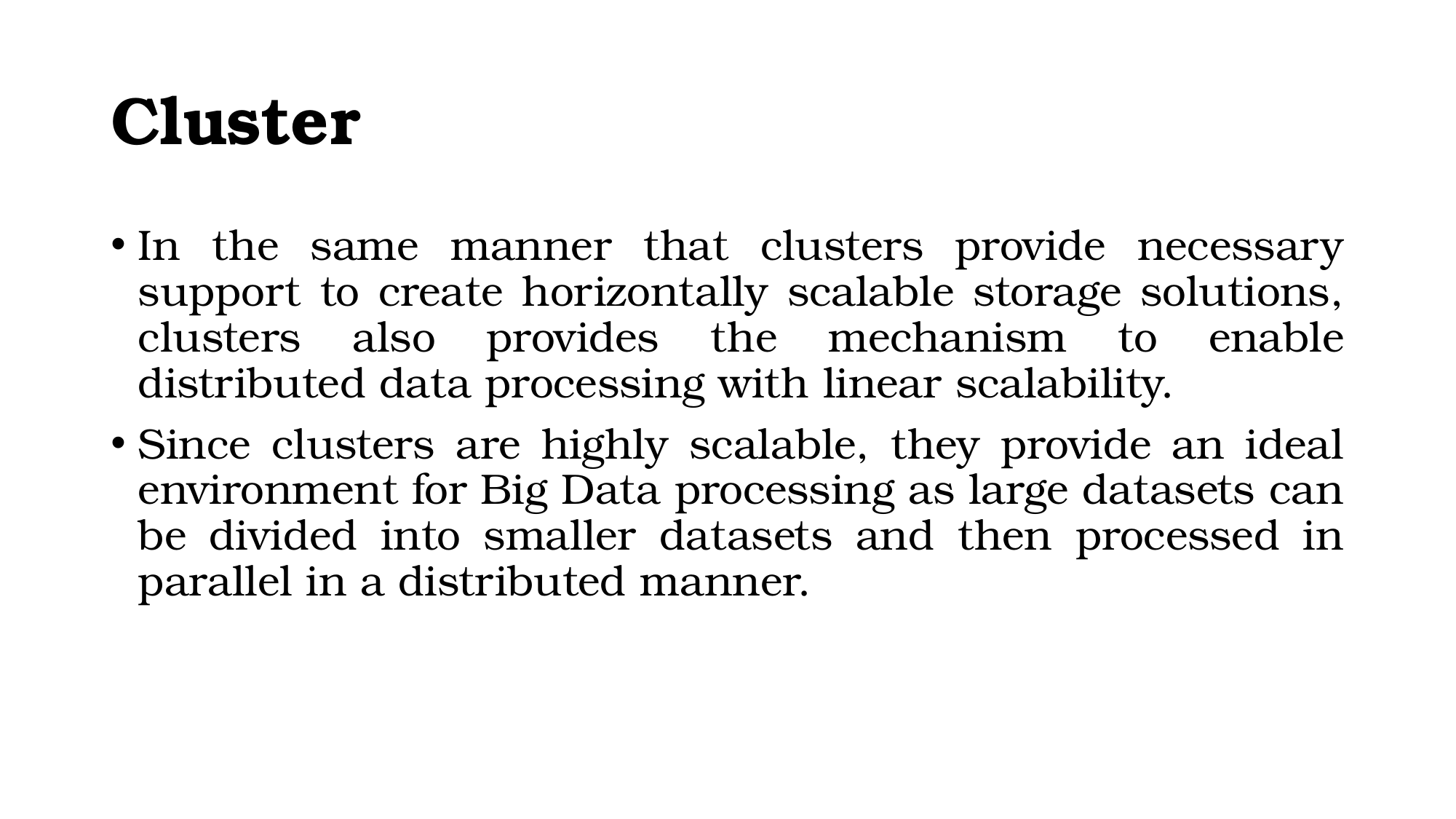

# Cluster
In the same manner that clusters provide necessary support to create horizontally scalable storage solutions, clusters also provides the mechanism to enable distributed data processing with linear scalability.
Since clusters are highly scalable, they provide an ideal environment for Big Data processing as large datasets can be divided into smaller datasets and then processed in parallel in a distributed manner.